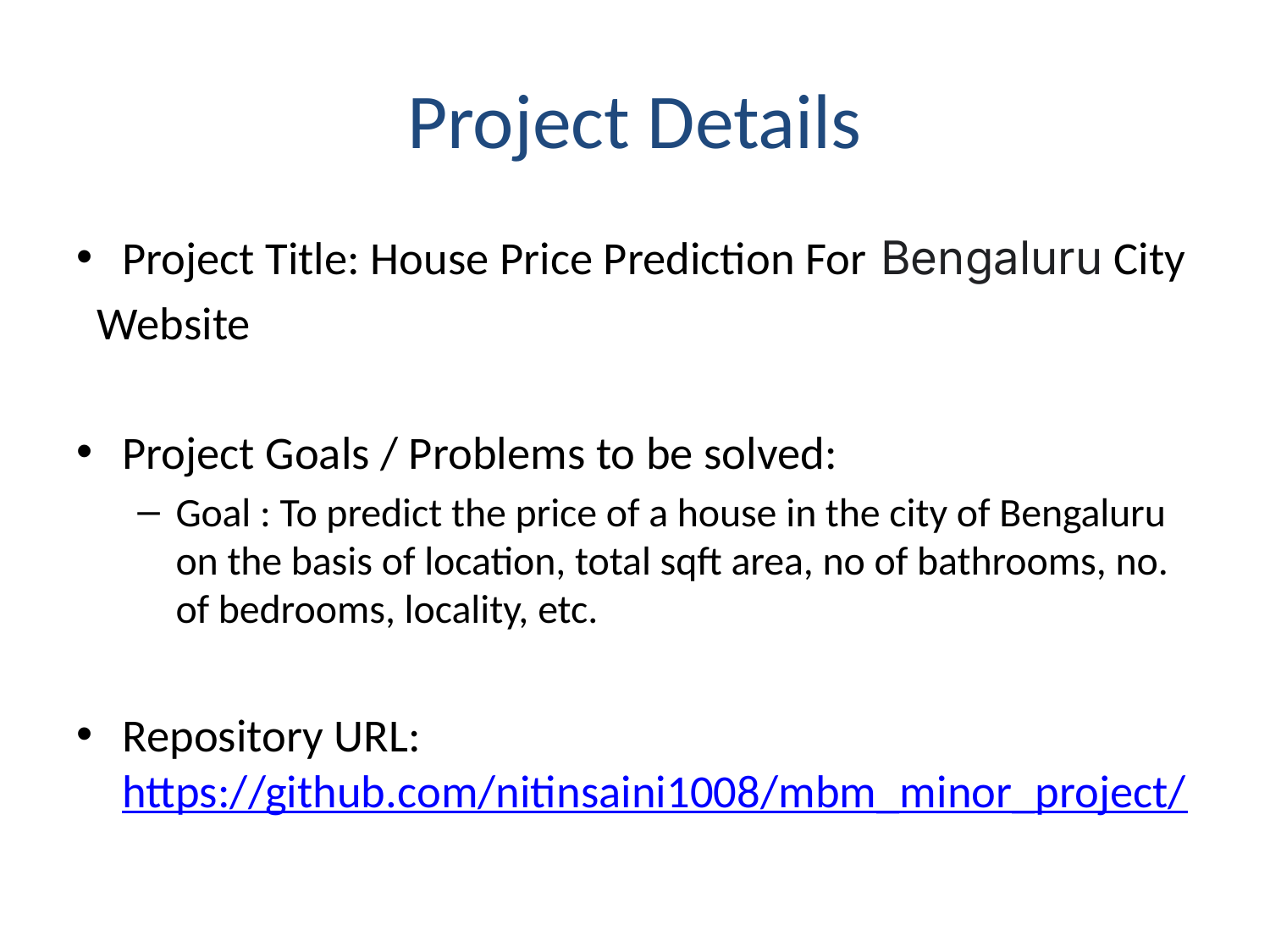

# Project Details
Project Title: House Price Prediction For Bengaluru City
  Website

Project Goals / Problems to be solved:
Goal : To predict the price of a house in the city of Bengaluru on the basis of location, total sqft area, no of bathrooms, no. of bedrooms, locality, etc.

Repository URL: https://github.com/nitinsaini1008/mbm_minor_project/